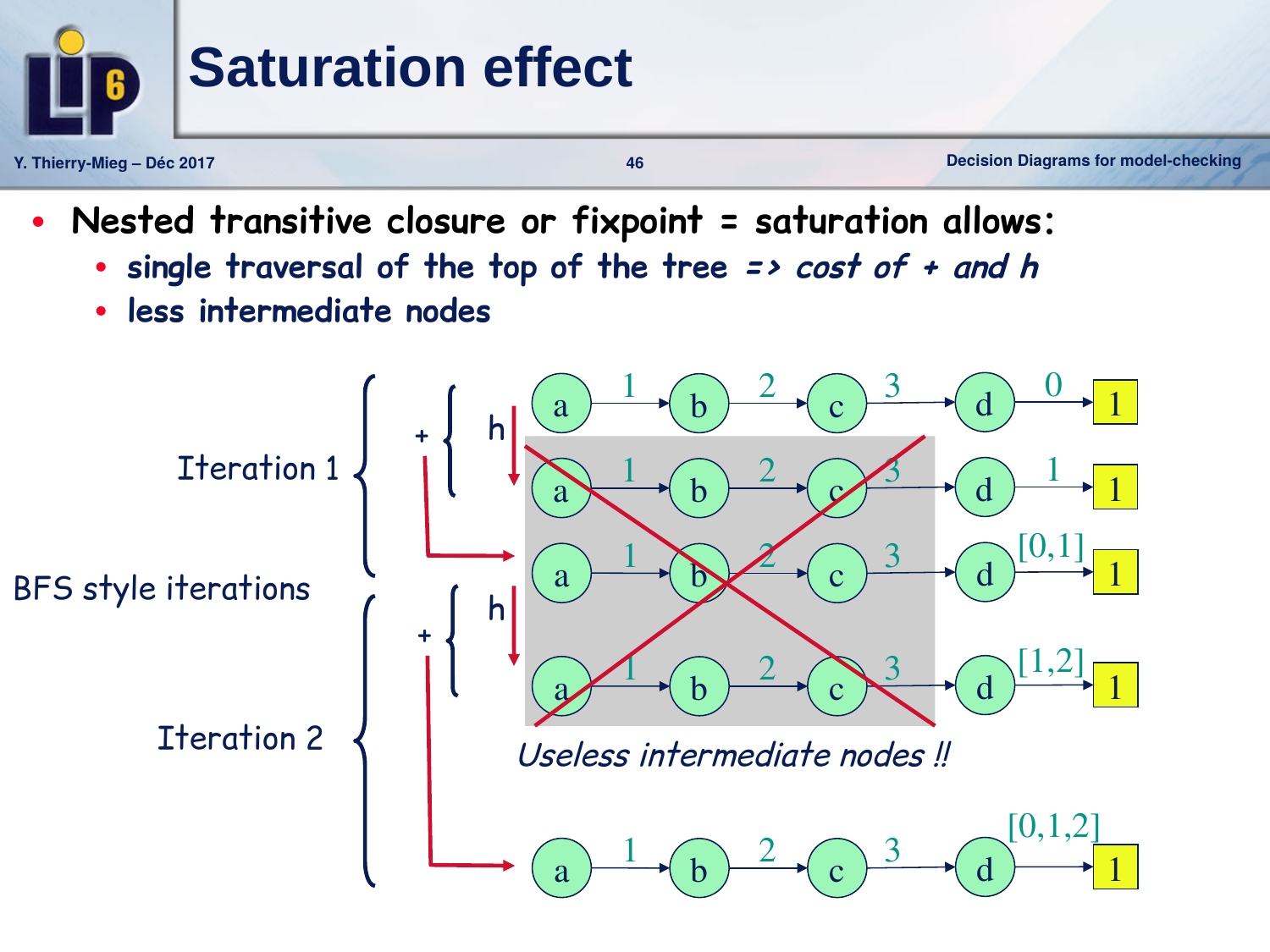

# Saturation effect
Nested transitive closure or fixpoint = saturation allows:
single traversal of the top of the tree => cost of + and h
less intermediate nodes
0
1
2
3
d
a
b
c
1

h

+
1
1
2
3
d
a
b
c
1
Iteration 1

[0,1]
1
2
3
d
a
b
c
1
BFS style iterations

h

+
[1,2]
1
2
3
d

a
b
c
1
Iteration 2
[0,1,2]
1
2
3
d
a
b
c
1

Useless intermediate nodes !!